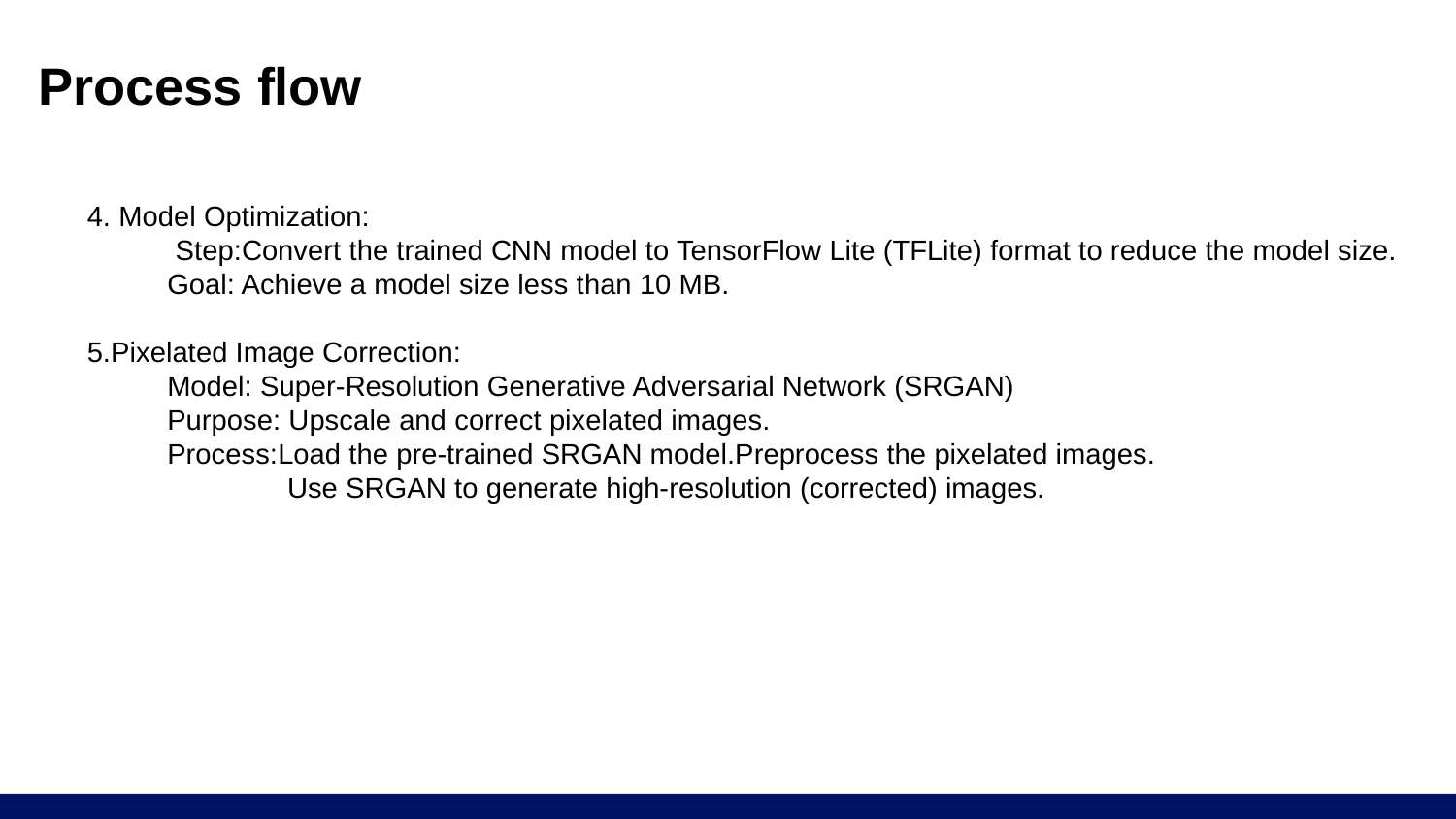

.

# Process flow
4. Model Optimization:
           Step:Convert the trained CNN model to TensorFlow Lite (TFLite) format to reduce the model size.
          Goal: Achieve a model size less than 10 MB.

5.Pixelated Image Correction:
          Model: Super-Resolution Generative Adversarial Network (SRGAN)
          Purpose: Upscale and correct pixelated images.
          Process:Load the pre-trained SRGAN model.Preprocess the pixelated images.
                         Use SRGAN to generate high-resolution (corrected) images.